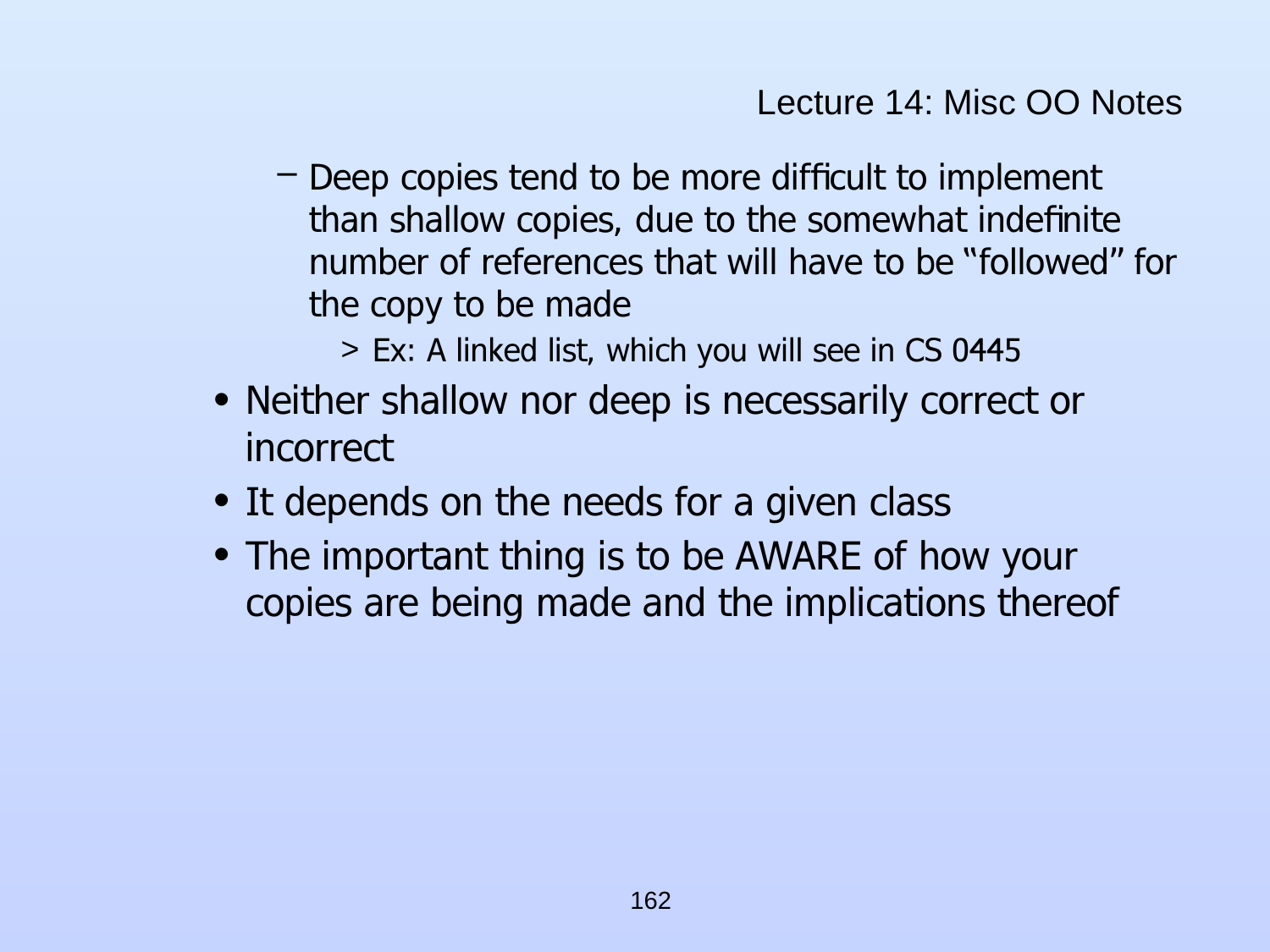

# Lecture 14: Misc OO Notes
Deep copies tend to be more difficult to implement than shallow copies, due to the somewhat indefinite number of references that will have to be “followed” for the copy to be made
Ex: A linked list, which you will see in CS 0445
Neither shallow nor deep is necessarily correct or incorrect
It depends on the needs for a given class
The important thing is to be AWARE of how your copies are being made and the implications thereof
162